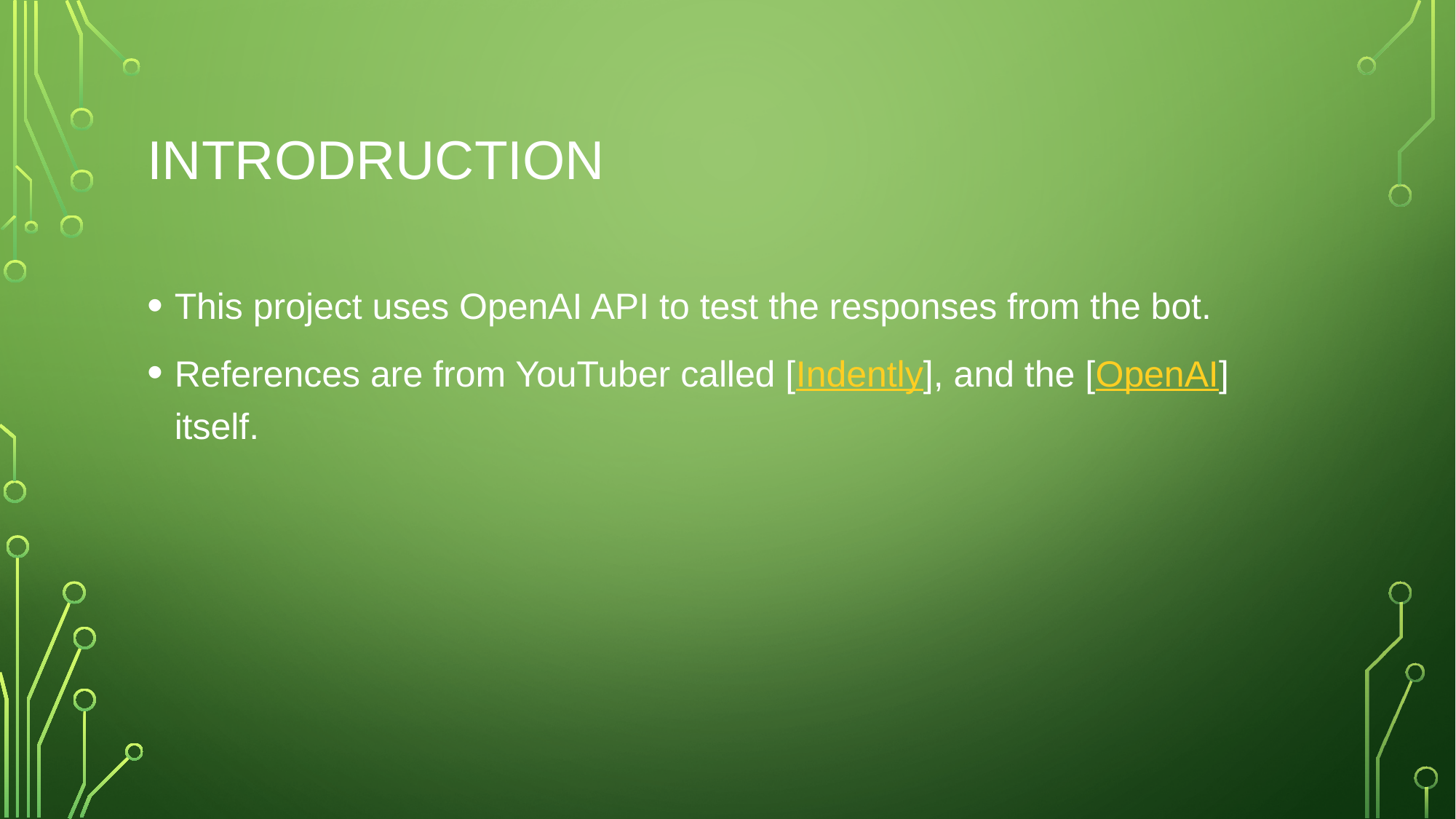

# introdruction
This project uses OpenAI API to test the responses from the bot.
References are from YouTuber called [Indently], and the [OpenAI] itself.